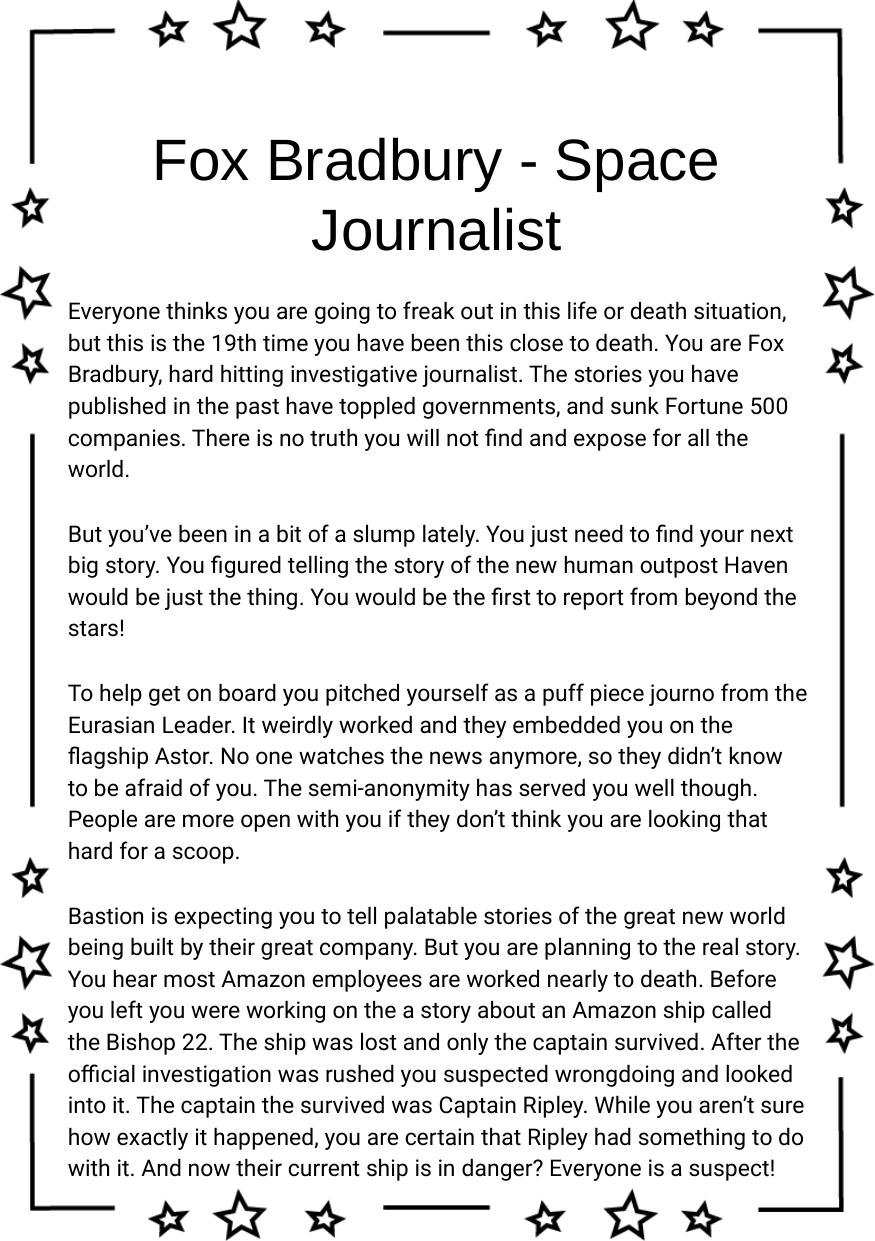

# Fox Bradbury - Space Journalist
Everyone thinks you are going to freak out in this life or death situation, but this is the 19th time you have been this close to death. You are Fox Bradbury, hard hitting investigative journalist. The stories you have published in the past have toppled governments, and sunk Fortune 500 companies. There is no truth you will not find and expose for all the world.
But you’ve been in a bit of a slump lately. You just need to find your next big story. You figured telling the story of the new human outpost Haven would be just the thing. You would be the first to report from beyond the stars!
To help get on board you pitched yourself as a puff piece journo from the Eurasian Leader. It weirdly worked and they embedded you on the flagship Astor. No one watches the news anymore, so they didn’t know to be afraid of you. The semi-anonymity has served you well though. People are more open with you if they don’t think you are looking that hard for a scoop.
Bastion is expecting you to tell palatable stories of the great new world being built by their great company. But you are planning to the real story. You hear most Amazon employees are worked nearly to death. Before you left you were working on the a story about an Amazon ship called the Bishop 22. The ship was lost and only the captain survived. After the official investigation was rushed you suspected wrongdoing and looked into it. The captain the survived was Captain Ripley. While you aren’t sure how exactly it happened, you are certain that Ripley had something to do with it. And now their current ship is in danger? Everyone is a suspect!